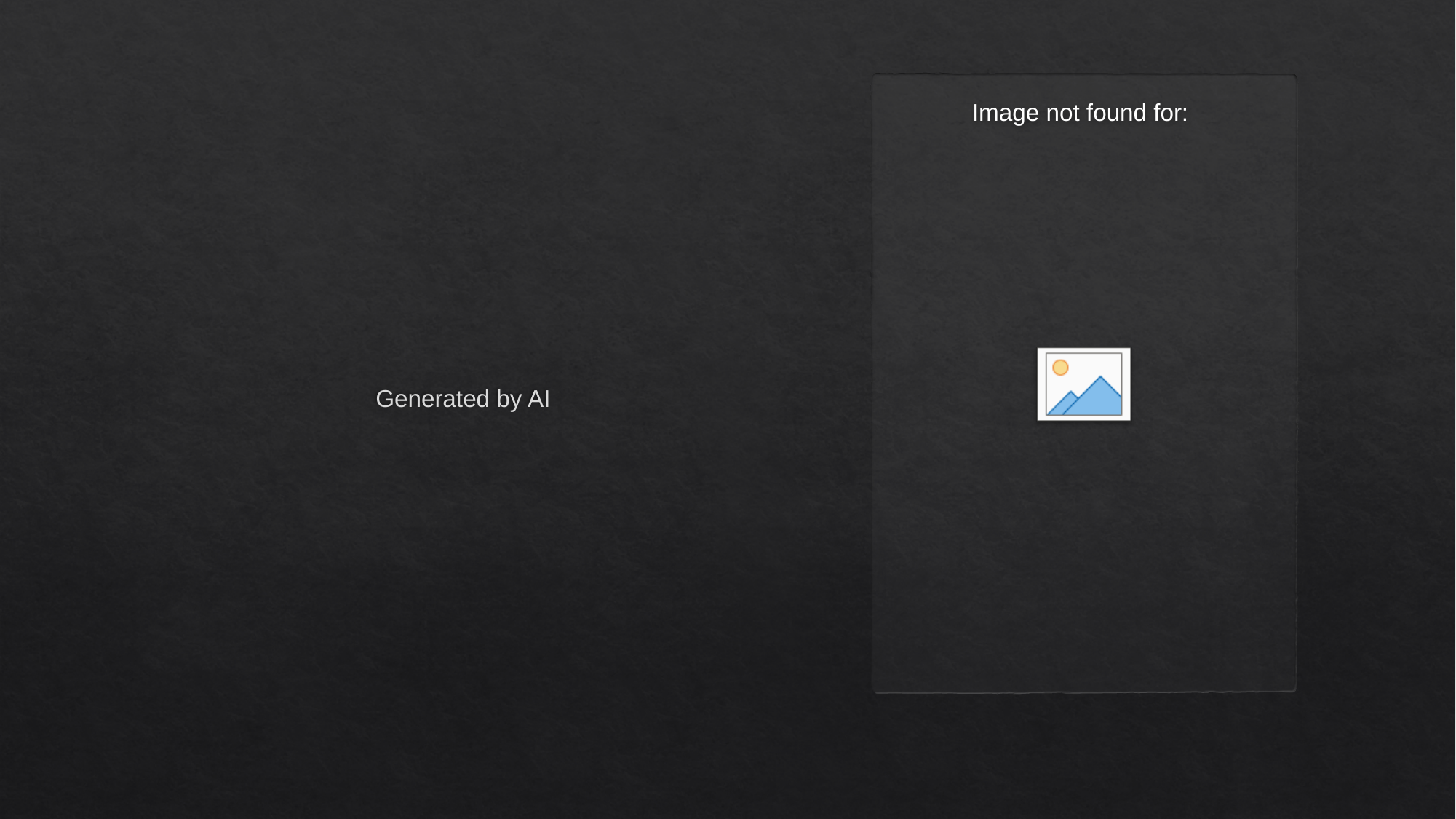

#
Image not found for:

Generated by AI